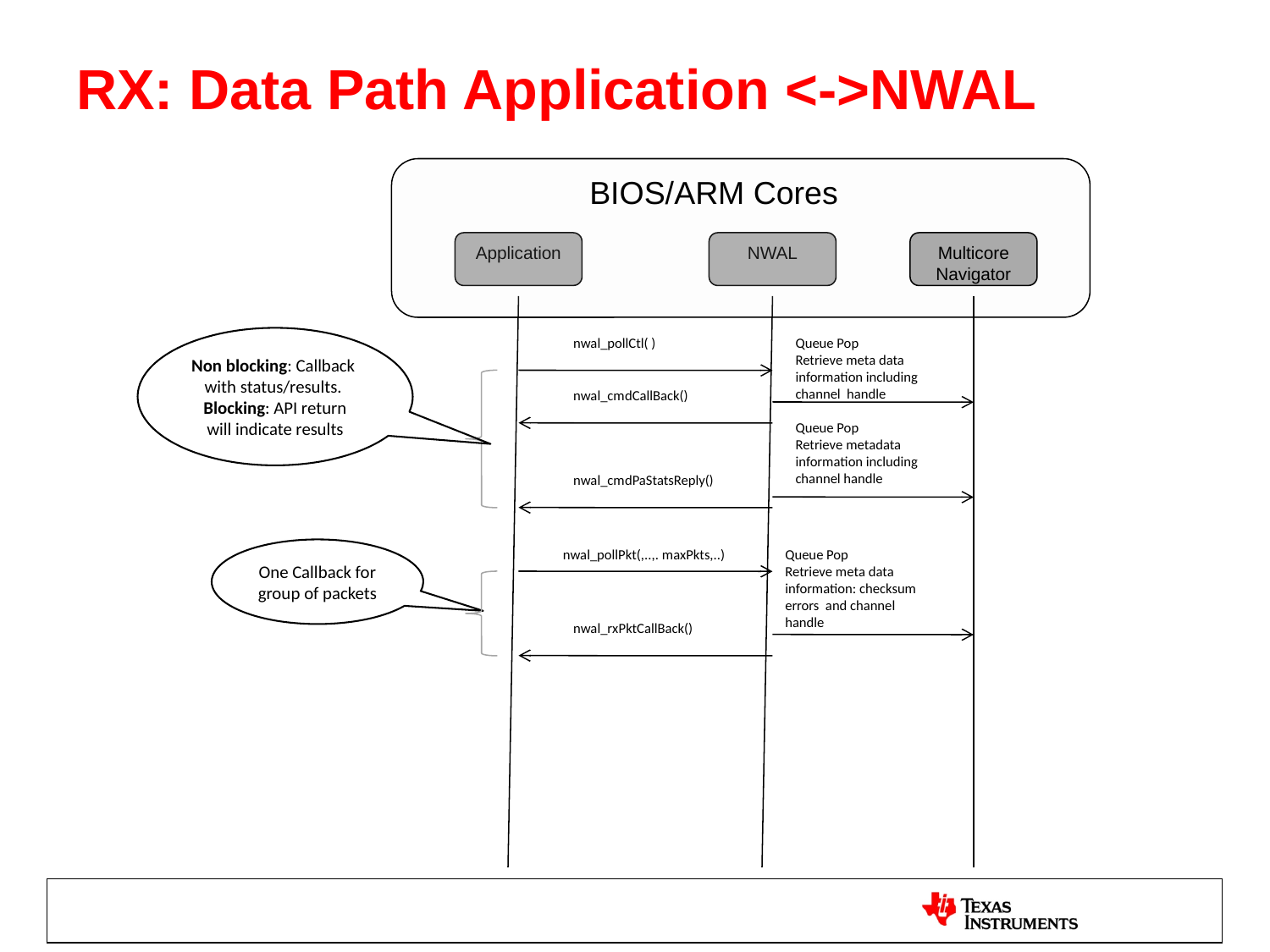

RX: Data Path Application <->NWAL
                    BIOS/ARM Cores
Application
NWAL
Multicore Navigator
Non blocking: Callback  with status/results.
Blocking: API return will indicate results
nwal_pollCtl( )
Queue Pop
Retrieve meta data information including channel  handle

nwal_cmdCallBack()
Queue Pop
Retrieve metadata information including channel handle
nwal_cmdPaStatsReply()
Queue Pop
Retrieve meta data information: checksum  errors  and channel  handle
One Callback for group of packets
nwal_pollPkt(,..,. maxPkts,..)

nwal_rxPktCallBack()